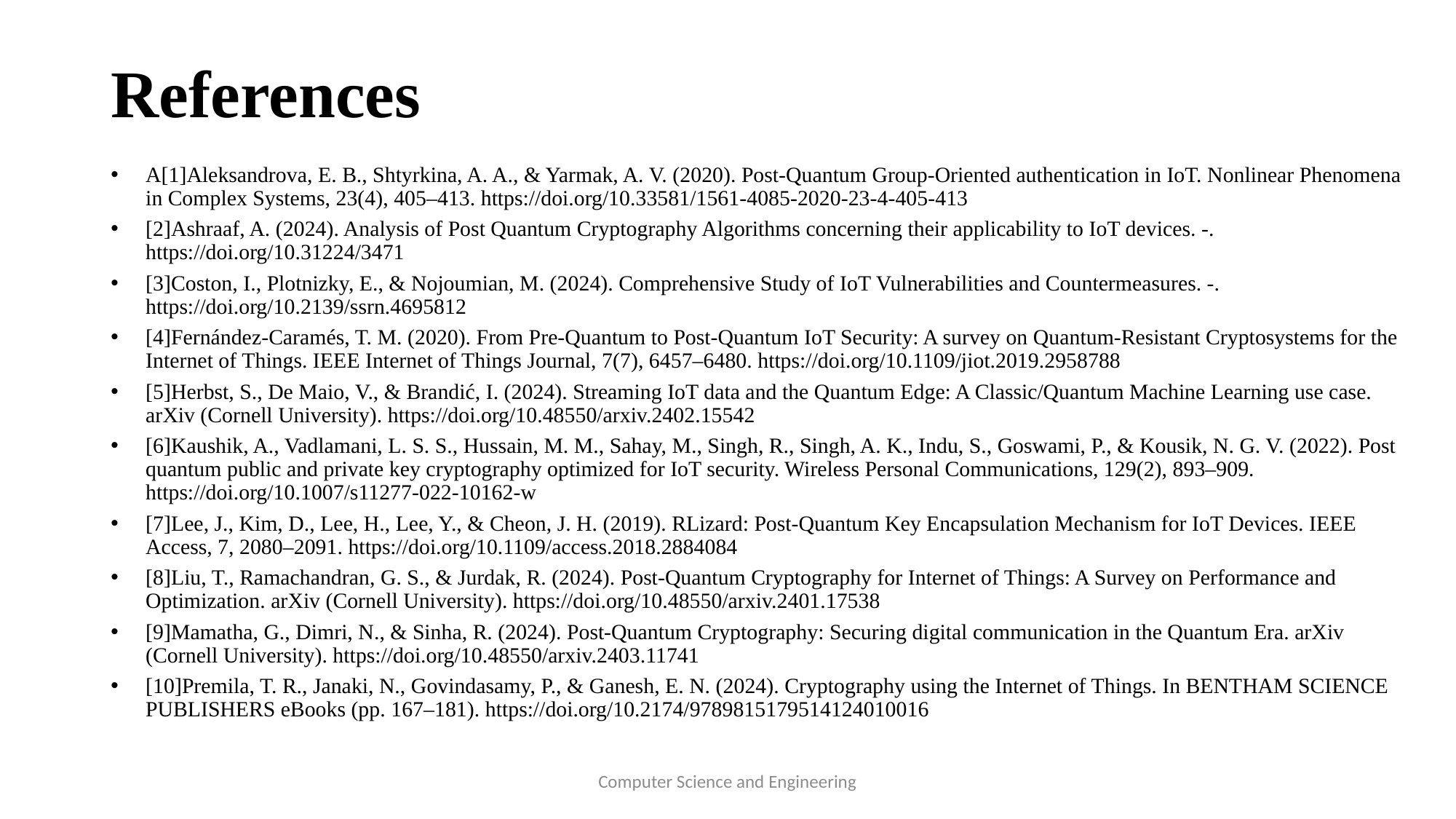

# References
A[1]Aleksandrova, E. B., Shtyrkina, A. A., & Yarmak, A. V. (2020). Post-Quantum Group-Oriented authentication in IoT. Nonlinear Phenomena in Complex Systems, 23(4), 405–413. https://doi.org/10.33581/1561-4085-2020-23-4-405-413
[2]Ashraaf, A. (2024). Analysis of Post Quantum Cryptography Algorithms concerning their applicability to IoT devices. -. https://doi.org/10.31224/3471
[3]Coston, I., Plotnizky, E., & Nojoumian, M. (2024). Comprehensive Study of IoT Vulnerabilities and Countermeasures. -. https://doi.org/10.2139/ssrn.4695812
[4]Fernández‐Caramés, T. M. (2020). From Pre-Quantum to Post-Quantum IoT Security: A survey on Quantum-Resistant Cryptosystems for the Internet of Things. IEEE Internet of Things Journal, 7(7), 6457–6480. https://doi.org/10.1109/jiot.2019.2958788
[5]Herbst, S., De Maio, V., & Brandić, I. (2024). Streaming IoT data and the Quantum Edge: A Classic/Quantum Machine Learning use case. arXiv (Cornell University). https://doi.org/10.48550/arxiv.2402.15542
[6]Kaushik, A., Vadlamani, L. S. S., Hussain, M. M., Sahay, M., Singh, R., Singh, A. K., Indu, S., Goswami, P., & Kousik, N. G. V. (2022). Post quantum public and private key cryptography optimized for IoT security. Wireless Personal Communications, 129(2), 893–909. https://doi.org/10.1007/s11277-022-10162-w
[7]Lee, J., Kim, D., Lee, H., Lee, Y., & Cheon, J. H. (2019). RLizard: Post-Quantum Key Encapsulation Mechanism for IoT Devices. IEEE Access, 7, 2080–2091. https://doi.org/10.1109/access.2018.2884084
[8]Liu, T., Ramachandran, G. S., & Jurdak, R. (2024). Post-Quantum Cryptography for Internet of Things: A Survey on Performance and Optimization. arXiv (Cornell University). https://doi.org/10.48550/arxiv.2401.17538
[9]Mamatha, G., Dimri, N., & Sinha, R. (2024). Post-Quantum Cryptography: Securing digital communication in the Quantum Era. arXiv (Cornell University). https://doi.org/10.48550/arxiv.2403.11741
[10]Premila, T. R., Janaki, N., Govindasamy, P., & Ganesh, E. N. (2024). Cryptography using the Internet of Things. In BENTHAM SCIENCE PUBLISHERS eBooks (pp. 167–181). https://doi.org/10.2174/9789815179514124010016

Computer Science and Engineering
11